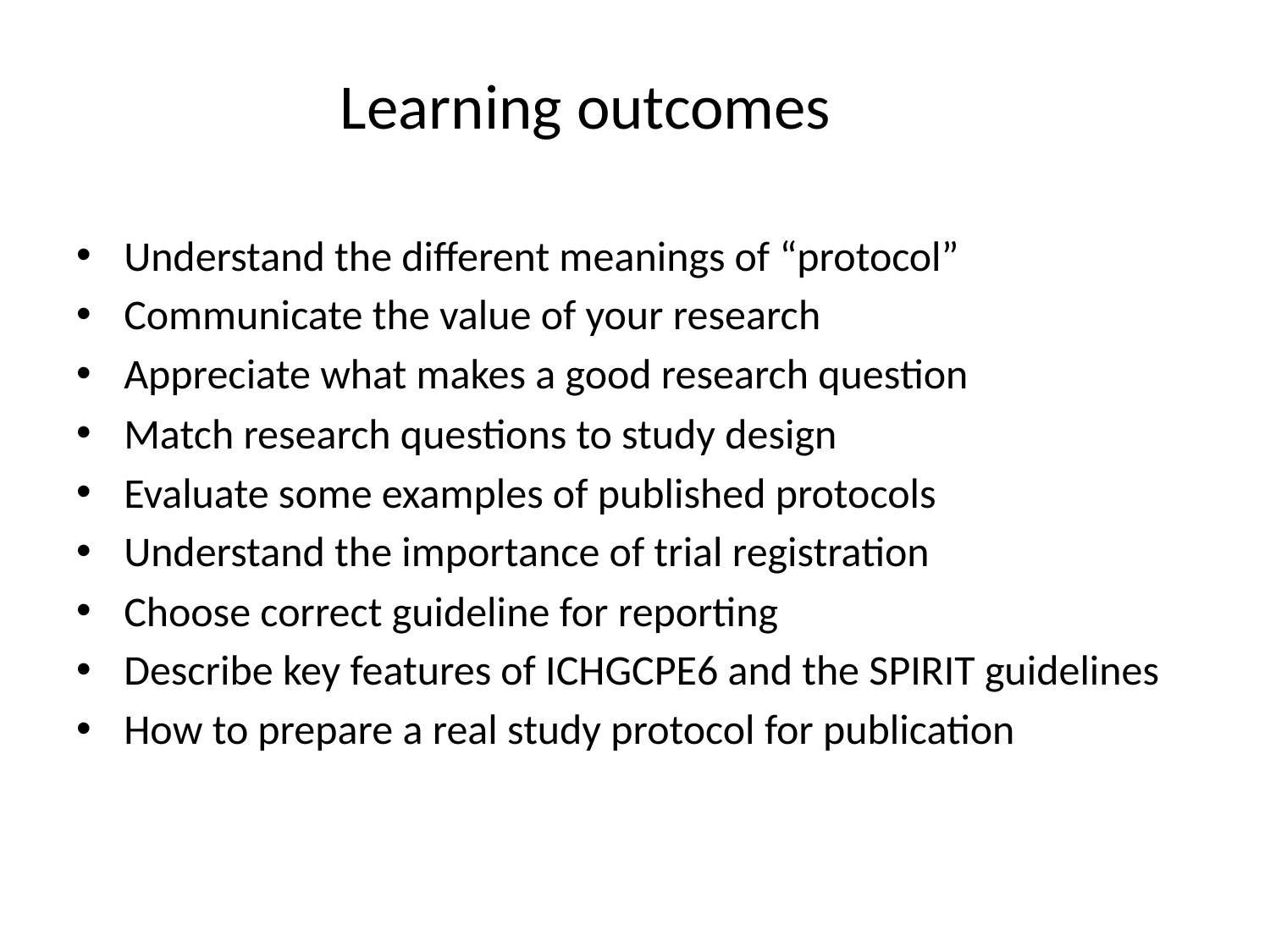

Learning outcomes
Understand the different meanings of “protocol”
Communicate the value of your research
Appreciate what makes a good research question
Match research questions to study design
Evaluate some examples of published protocols
Understand the importance of trial registration
Choose correct guideline for reporting
Describe key features of ICHGCPE6 and the SPIRIT guidelines
How to prepare a real study protocol for publication